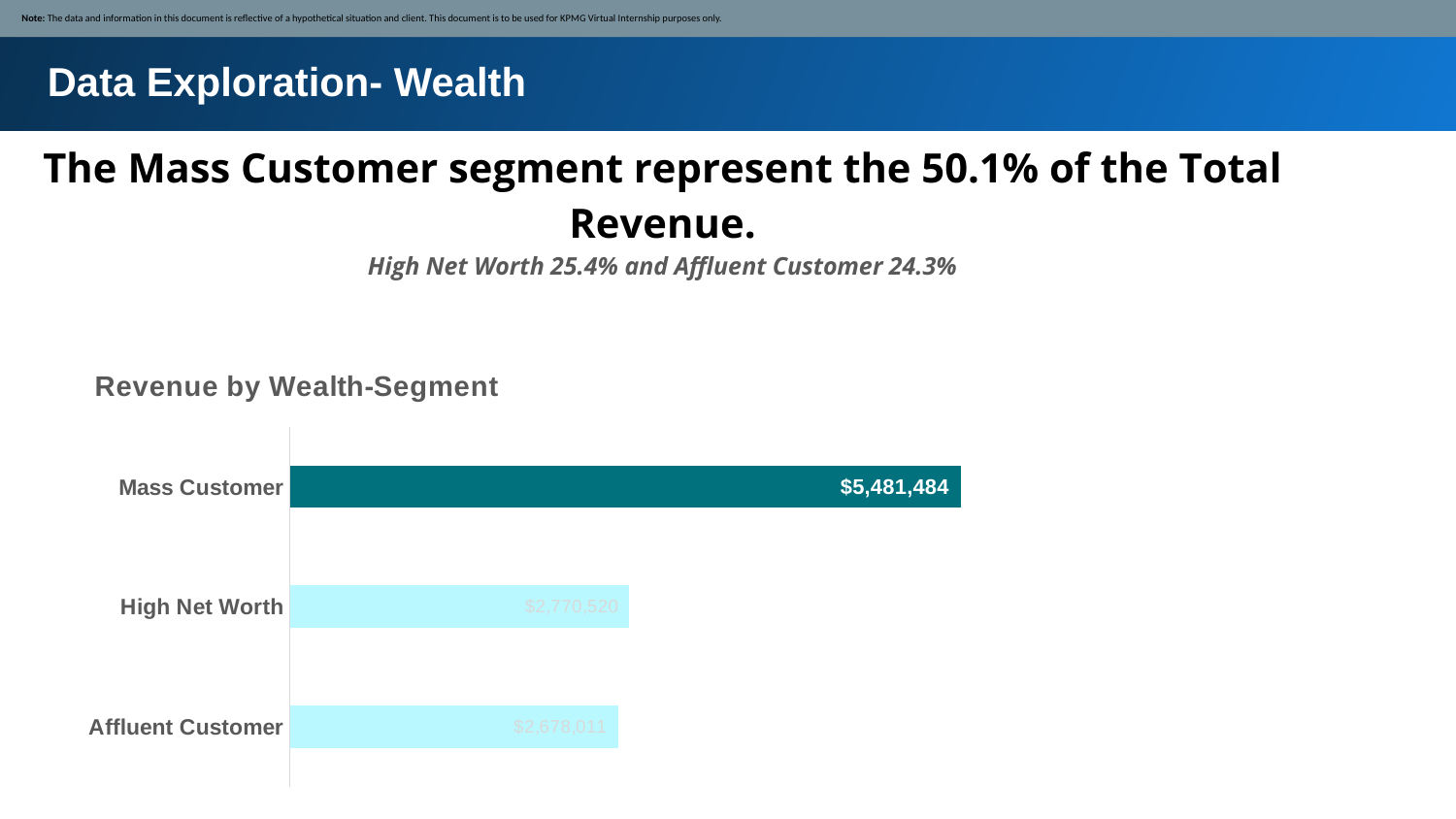

Note: The data and information in this document is reflective of a hypothetical situation and client. This document is to be used for KPMG Virtual Internship purposes only.
Data Exploration- Wealth
The Mass Customer segment represent the 50.1% of the Total Revenue.
High Net Worth 25.4% and Affluent Customer 24.3%

### Chart: Revenue by Wealth-Segment

| Category |  |
|---|---|
| Mass Customer | 5481483.979999997 |
| High Net Worth | 2770519.630000001 |
| Affluent Customer | 2678010.869999999 |